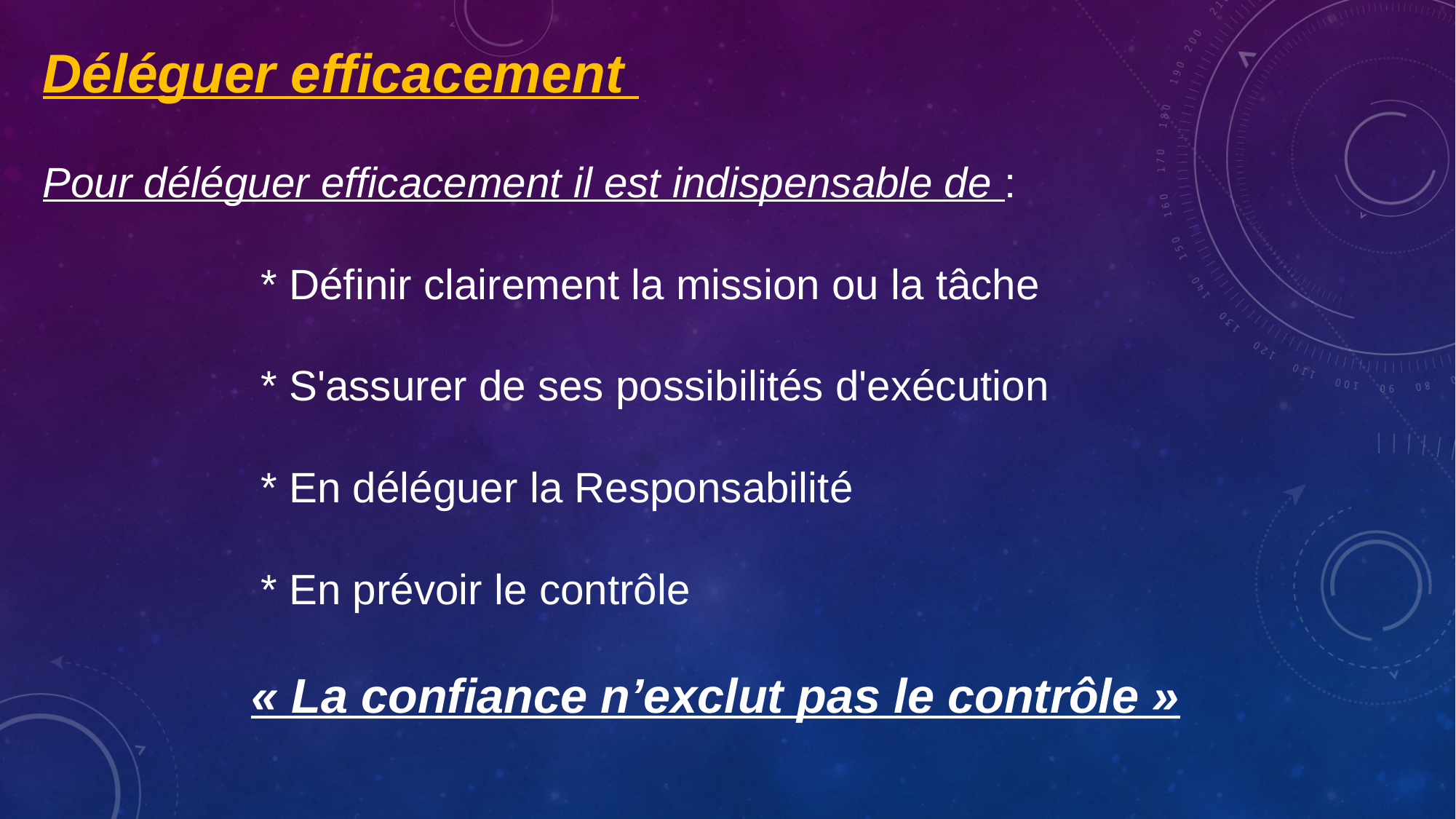

Déléguer efficacement

Pour déléguer efficacement il est indispensable de :

		* Définir clairement la mission ou la tâche

		* S'assurer de ses possibilités d'exécution

		* En déléguer la Responsabilité

		* En prévoir le contrôle

« La confiance n’exclut pas le contrôle »